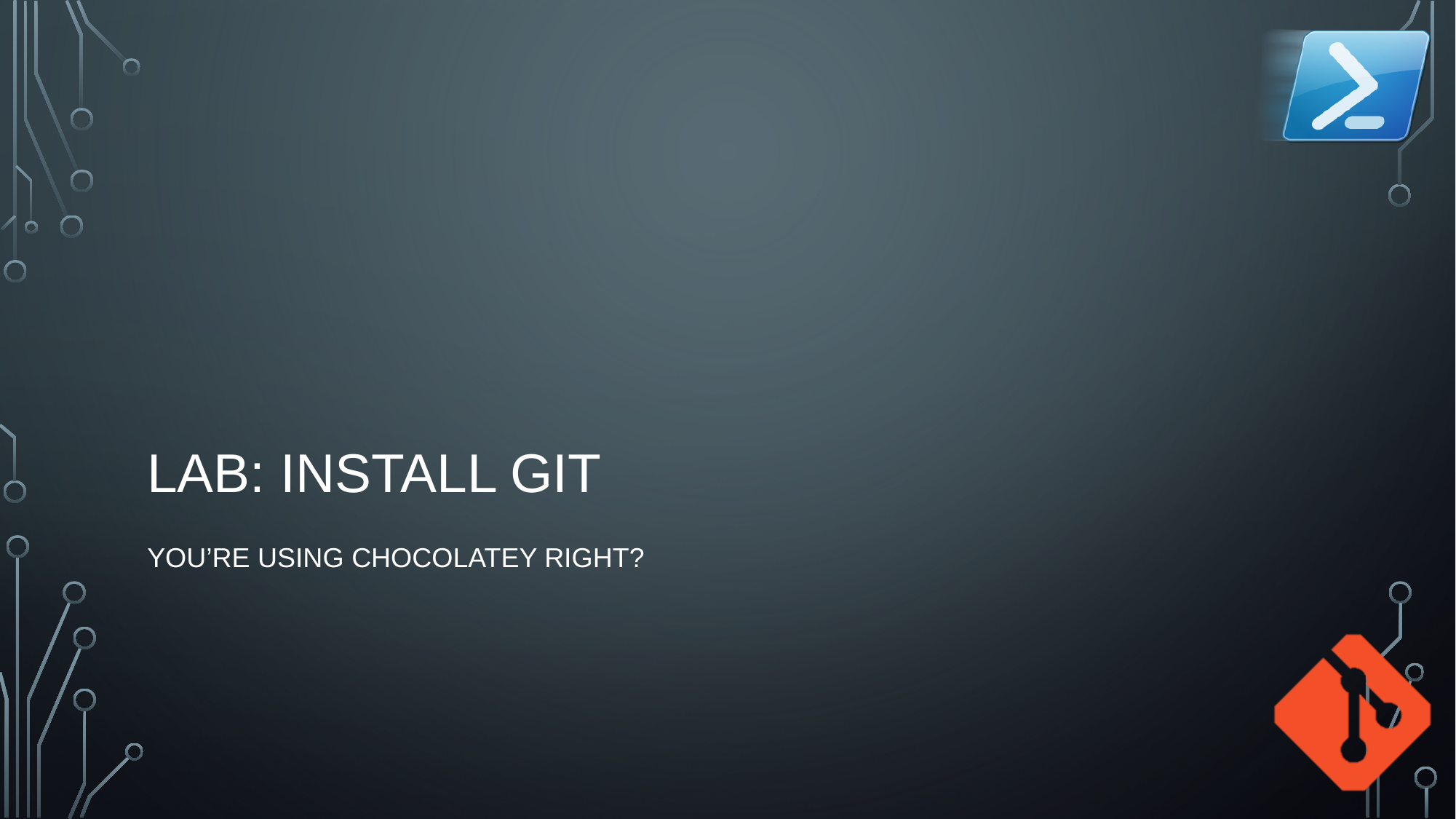

# Lab: Install Git
You’re using Chocolatey right?